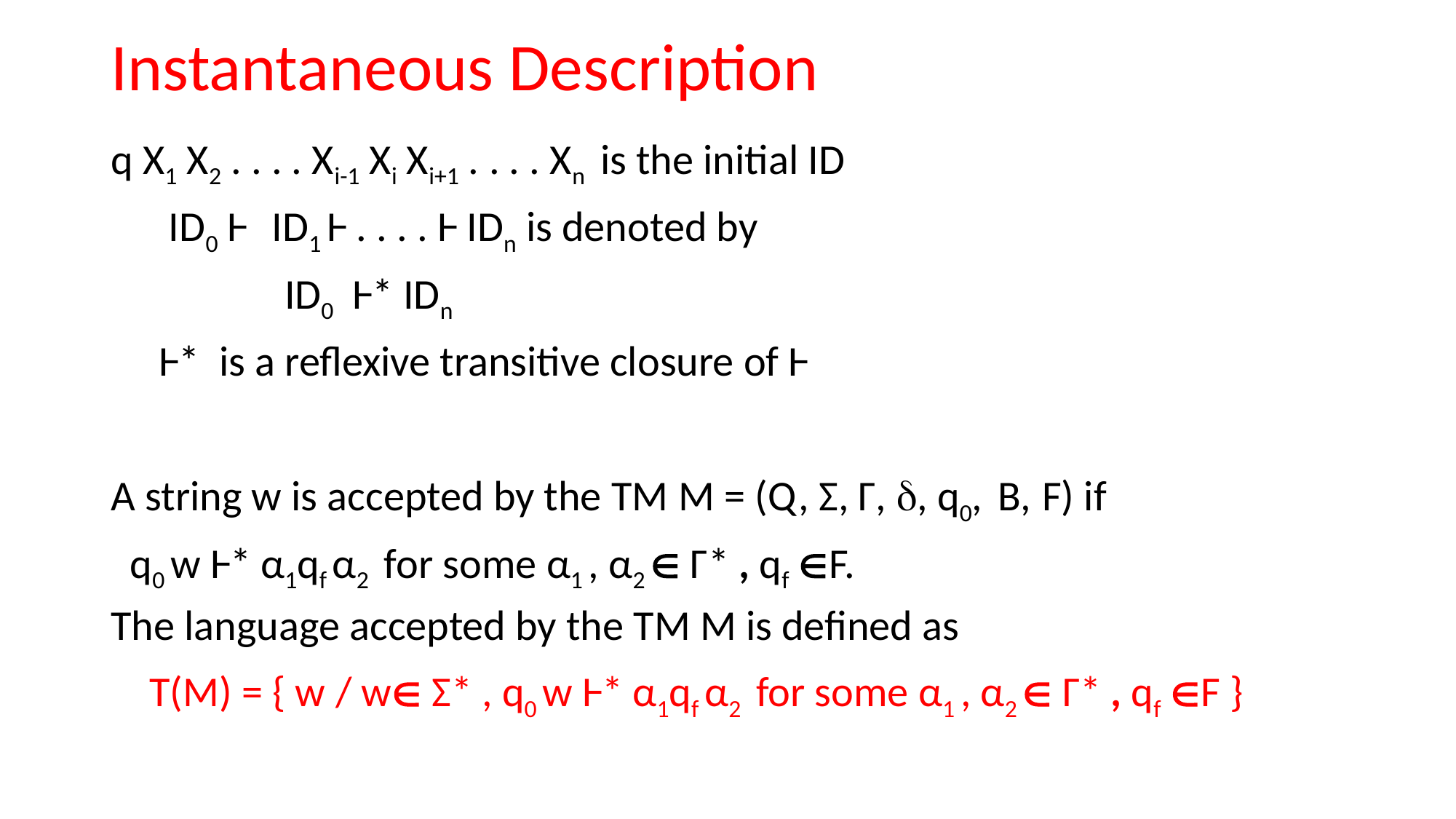

# Instantaneous Description
q X1 X2 . . . . Xi-1 Xi Xi+1 . . . . Xn  is the initial ID
      ID0 Ⱶ   ID1 Ⱶ . . . . Ⱶ IDn is denoted by
                  ID0  Ⱶ* IDn
     Ⱶ*  is a reflexive transitive closure of Ⱶ

A string w is accepted by the TM M = (Q, Σ, Γ, δ, q0,  B,  F) if
  q0 w Ⱶ* α1qf α2  for some α1 , α2 ∈ Γ* , qf ∈F.
The language accepted by the TM M is defined as
    T(M) = { w / w∈ Σ* , q0 w Ⱶ* α1qf α2  for some α1 , α2 ∈ Γ* , qf ∈F }